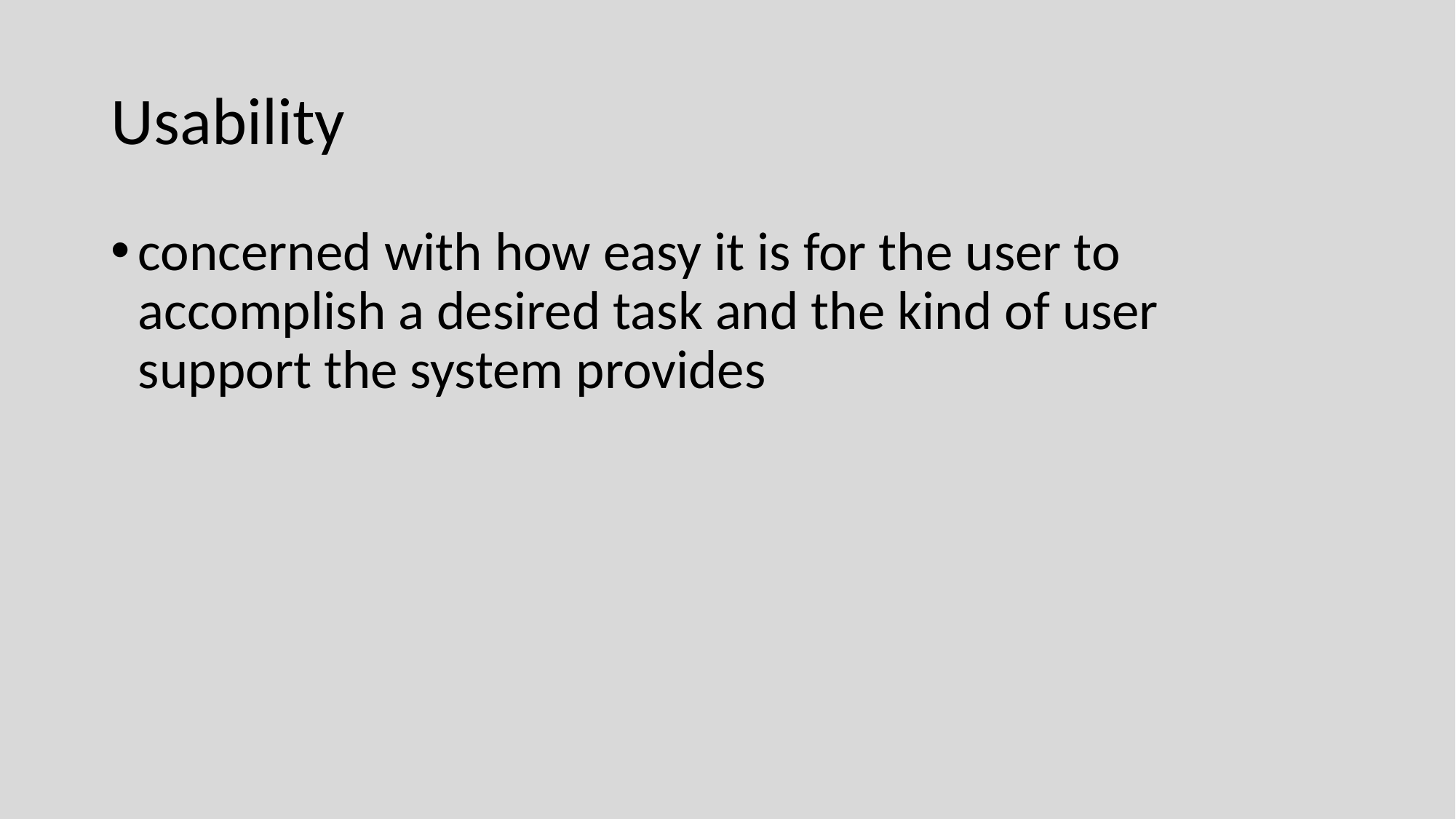

# Usability
concerned with how easy it is for the user to accomplish a desired task and the kind of user support the system provides